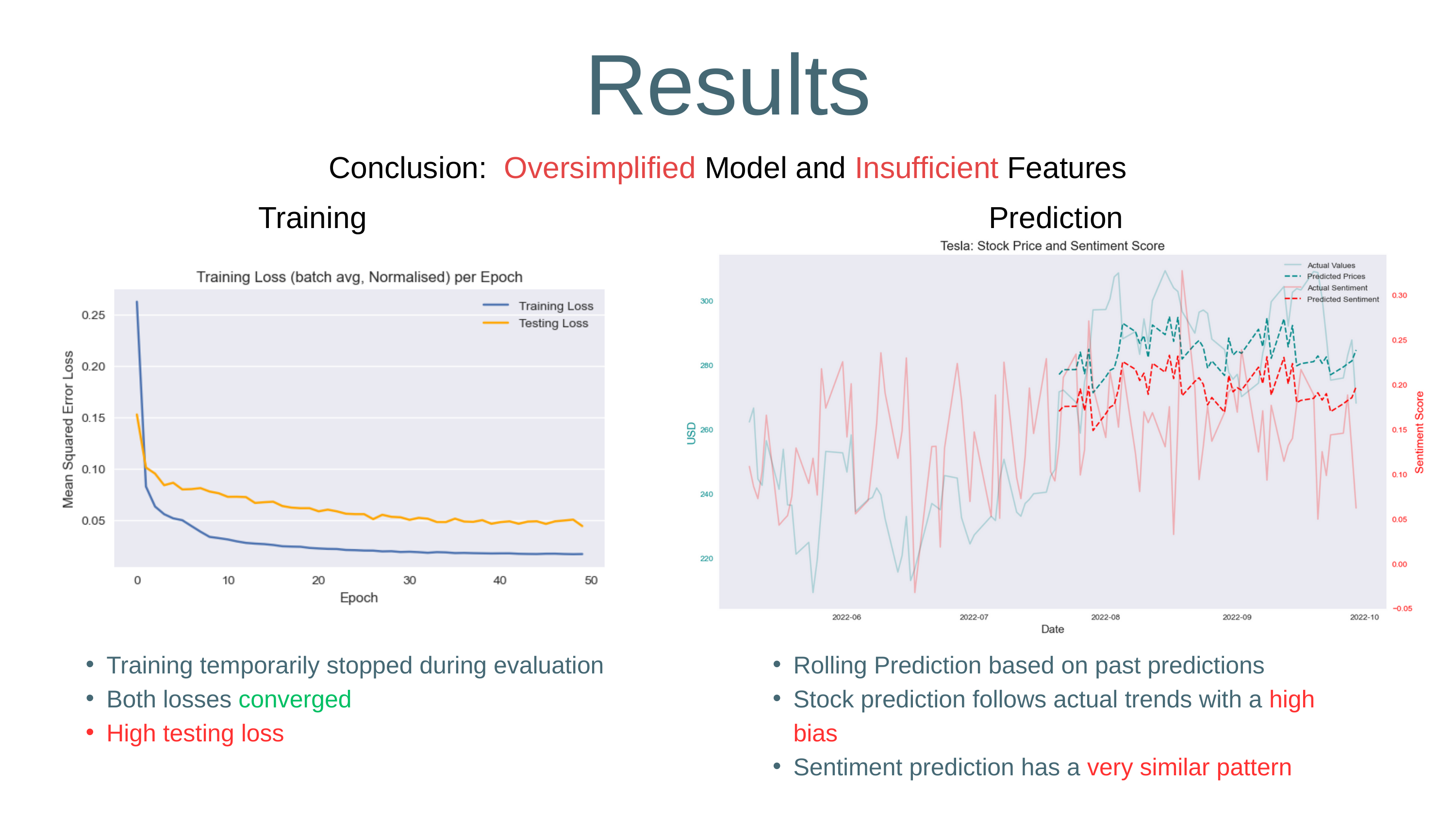

Results
Conclusion:  Oversimplified Model and Insufficient Features
Training
Prediction

Training temporarily stopped during evaluation
Both losses converged
High testing loss
Rolling Prediction based on past predictions
Stock prediction follows actual trends with a high bias
Sentiment prediction has a very similar pattern